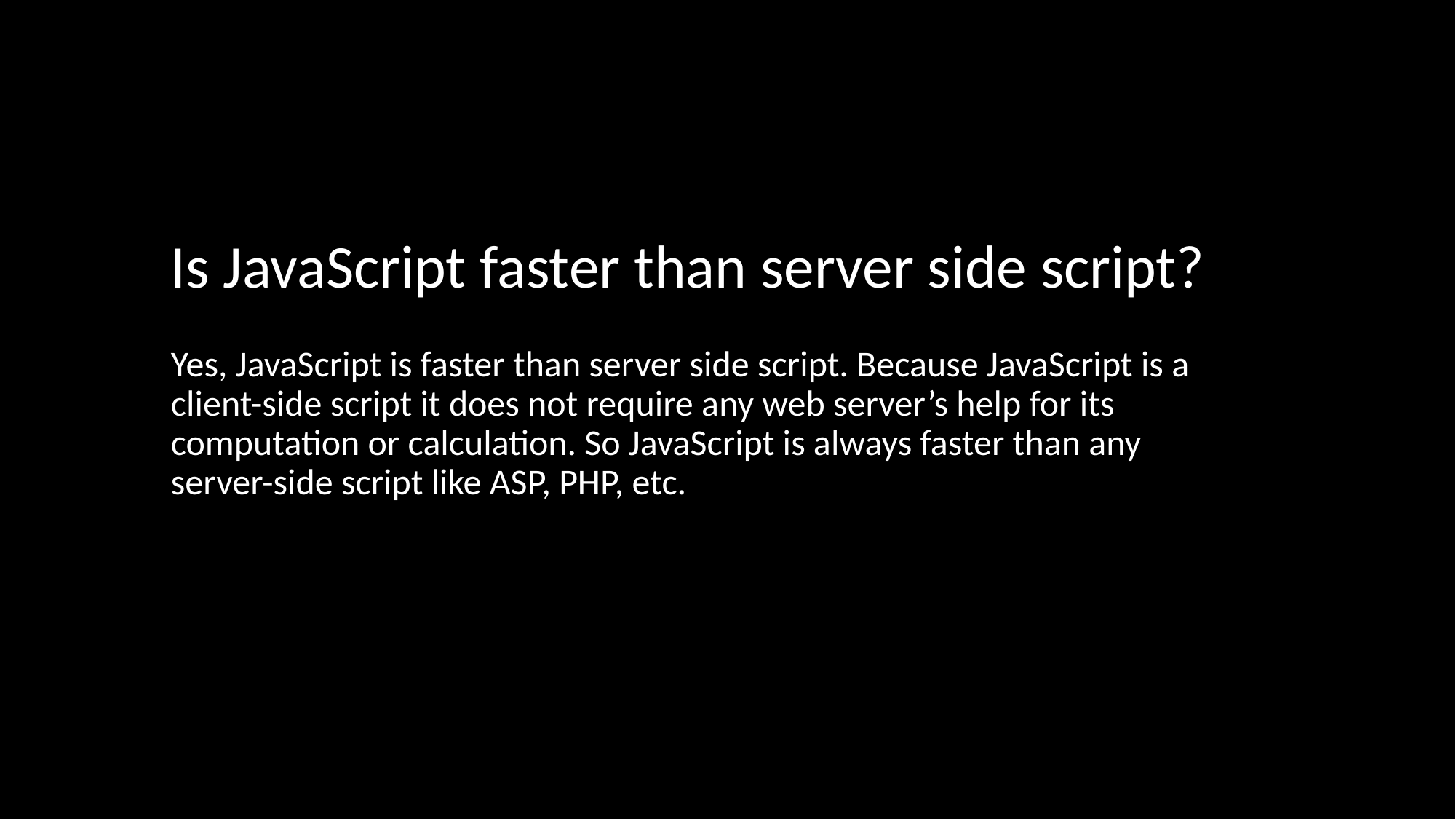

# Is JavaScript faster than server side script?
Yes, JavaScript is faster than server side script. Because JavaScript is a client-side script it does not require any web server’s help for its computation or calculation. So JavaScript is always faster than any server-side script like ASP, PHP, etc.